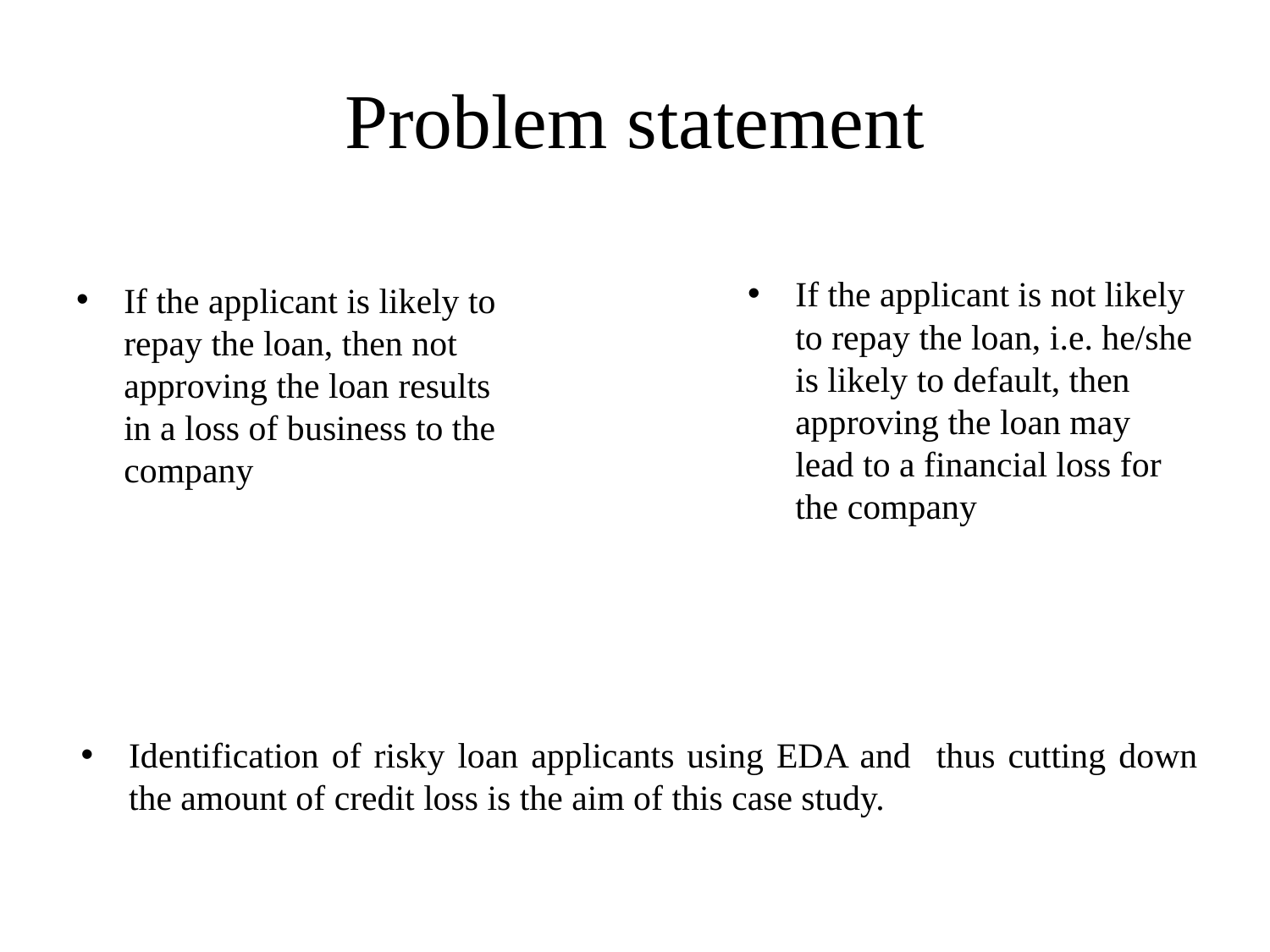

# Problem statement

If the applicant is not likely to repay the loan, i.e. he/she is likely to default, then approving the loan may lead to a financial loss for the company

If the applicant is likely to repay the loan, then not approving the loan results in a loss of business to the company

Identification of risky loan applicants using EDA and  thus cutting down the amount of credit loss is the aim of this case study.